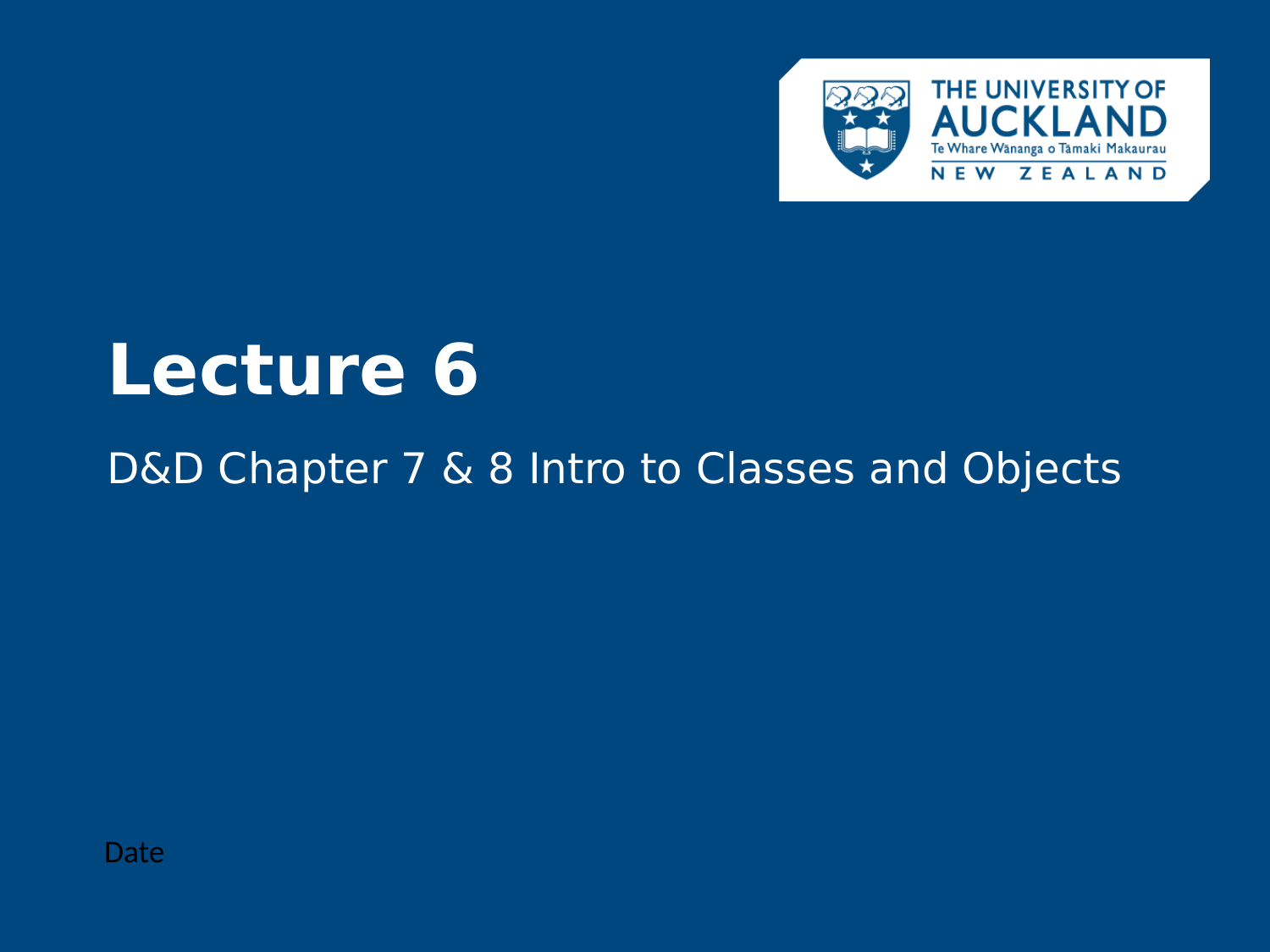

# Lecture 6
D&D Chapter 7 & 8 Intro to Classes and Objects

Date